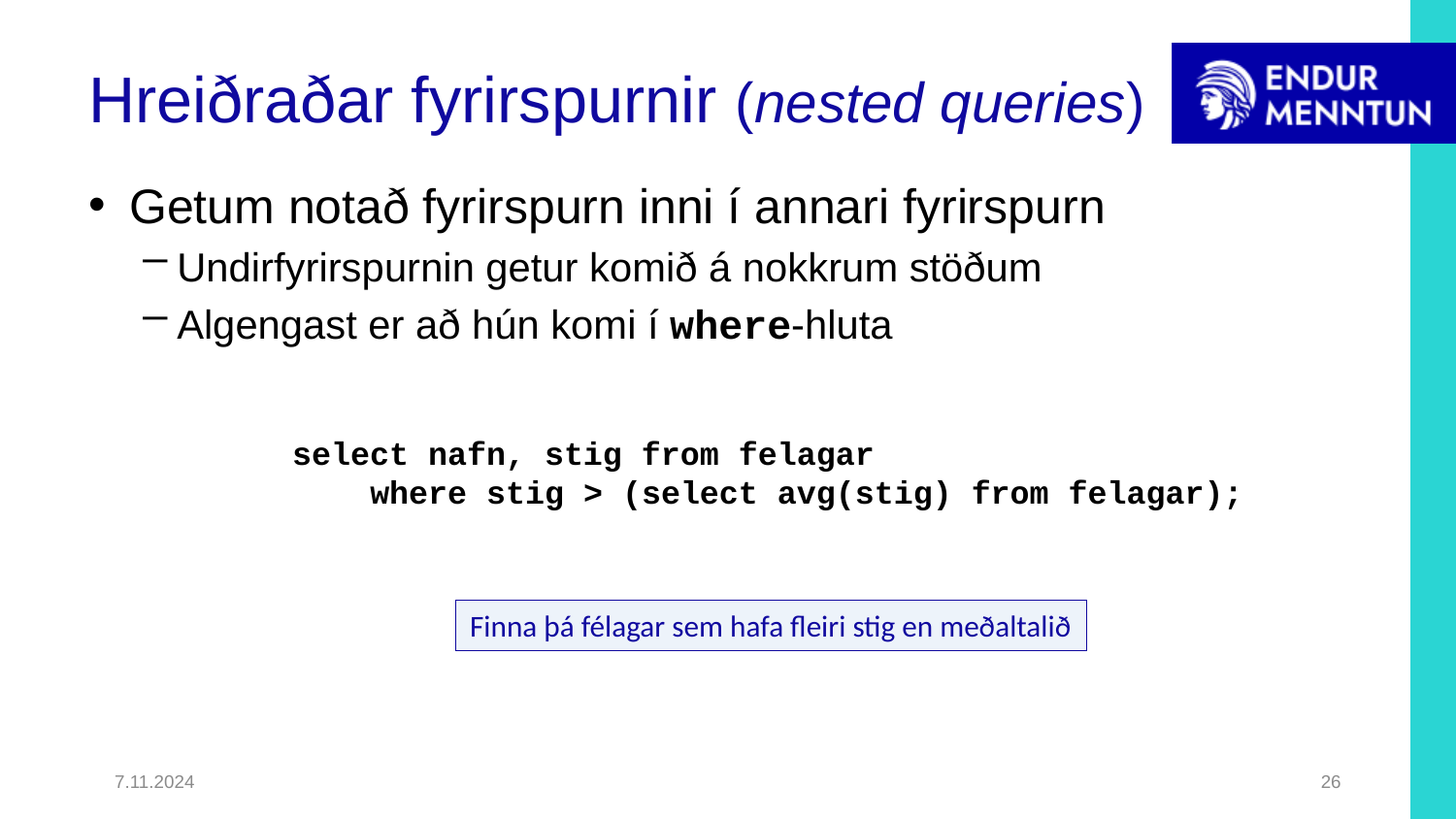

# Hreiðraðar fyrirspurnir (nested queries)
Getum notað fyrirspurn inni í annari fyrirspurn
Undirfyrirspurnin getur komið á nokkrum stöðum
Algengast er að hún komi í where-hluta
select nafn, stig from felagar
    where stig > (select avg(stig) from felagar);
Finna þá félagar sem hafa fleiri stig en meðaltalið
7.11.2024
26